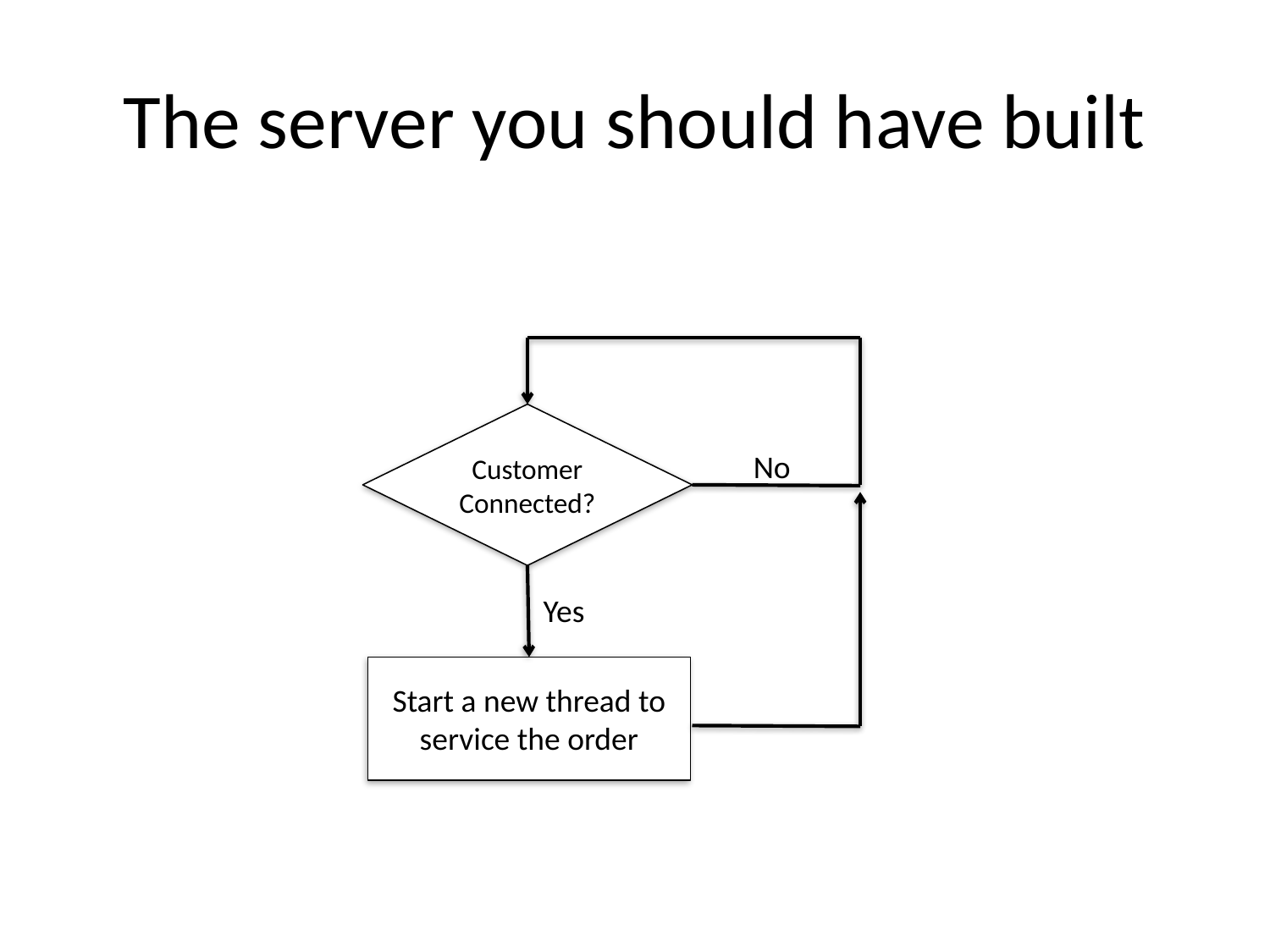

# The server you should have built
Customer
Connected?
No
Yes
Start a new thread to service the order